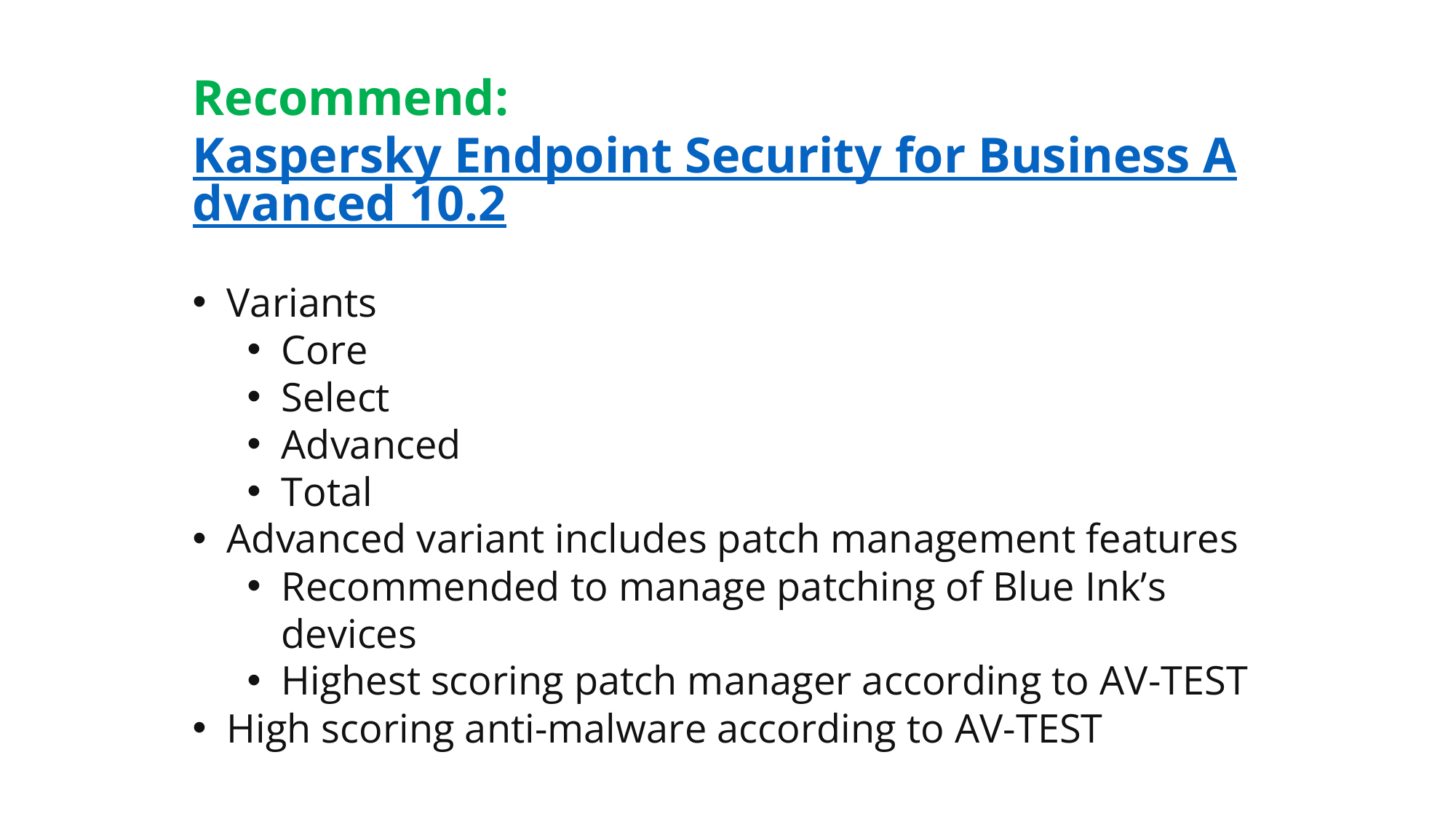

# Recommend: Kaspersky Endpoint Security for Business Advanced 10.2
Variants
Core
Select
Advanced
Total
Advanced variant includes patch management features
Recommended to manage patching of Blue Ink’s devices
Highest scoring patch manager according to AV-TEST
High scoring anti-malware according to AV-TEST